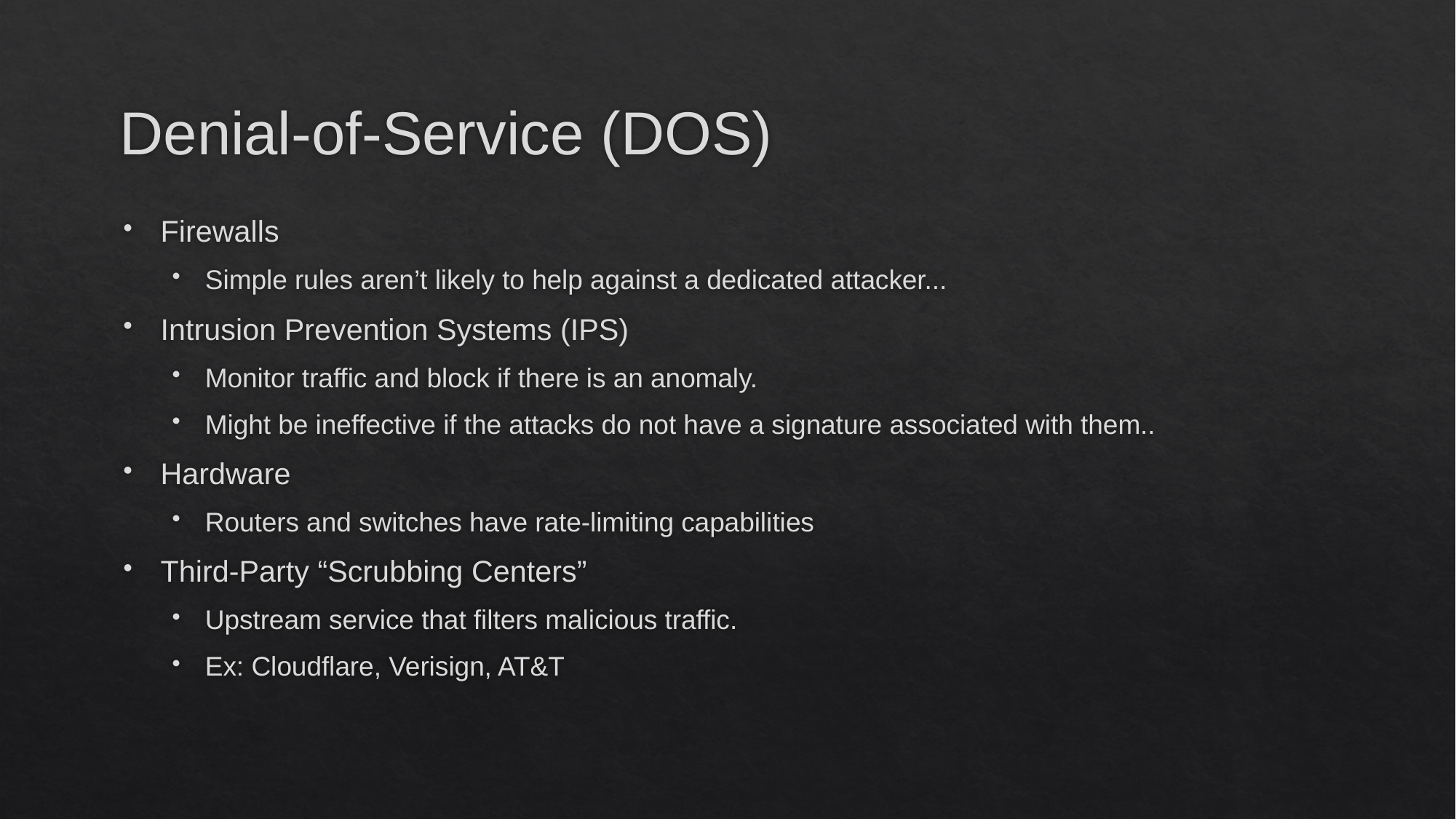

# Denial-of-Service (DOS)
Firewalls
Simple rules aren’t likely to help against a dedicated attacker...
Intrusion Prevention Systems (IPS)
Monitor traffic and block if there is an anomaly.
Might be ineffective if the attacks do not have a signature associated with them..
Hardware
Routers and switches have rate-limiting capabilities
Third-Party “Scrubbing Centers”
Upstream service that filters malicious traffic.
Ex: Cloudflare, Verisign, AT&T